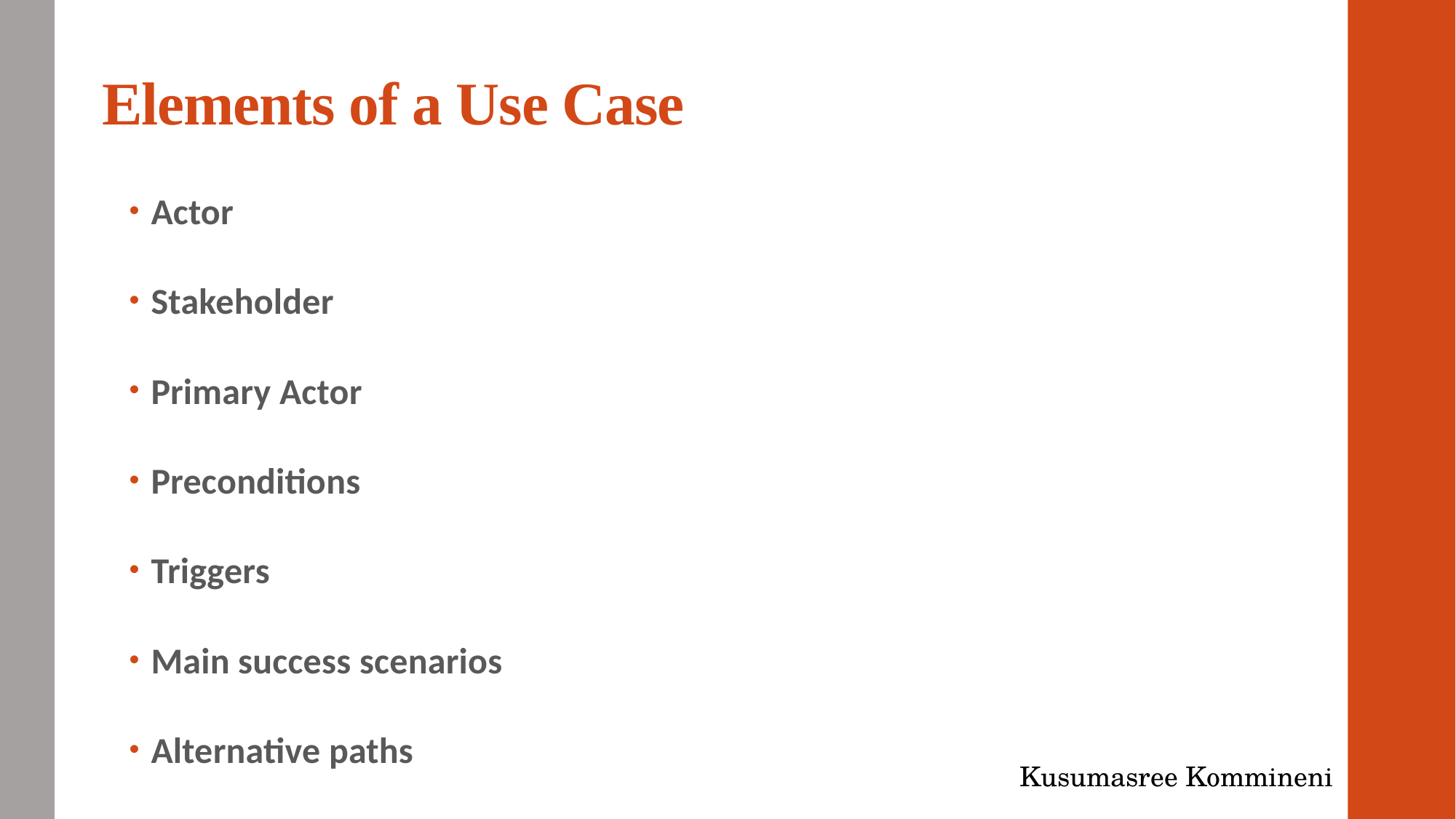

# Elements of a Use Case
Actor
Stakeholder
Primary Actor
Preconditions
Triggers
Main success scenarios
Alternative paths
Kusumasree Kommineni